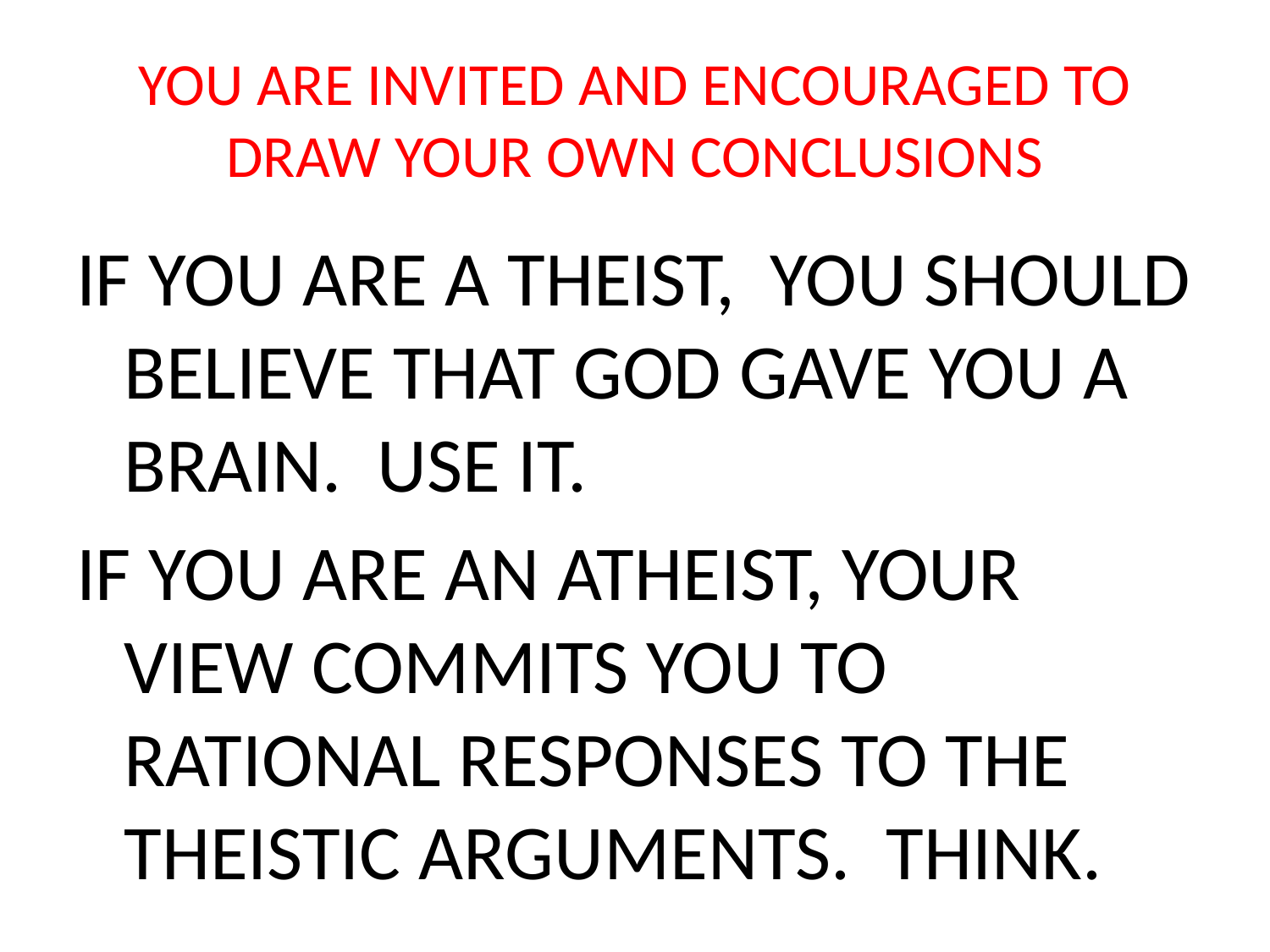

# YOU ARE INVITED AND ENCOURAGED TO DRAW YOUR OWN CONCLUSIONS
IF YOU ARE A THEIST,  YOU SHOULD BELIEVE THAT GOD GAVE YOU A BRAIN.  USE IT.
IF YOU ARE AN ATHEIST, YOUR VIEW COMMITS YOU TO RATIONAL RESPONSES TO THE THEISTIC ARGUMENTS.  THINK.